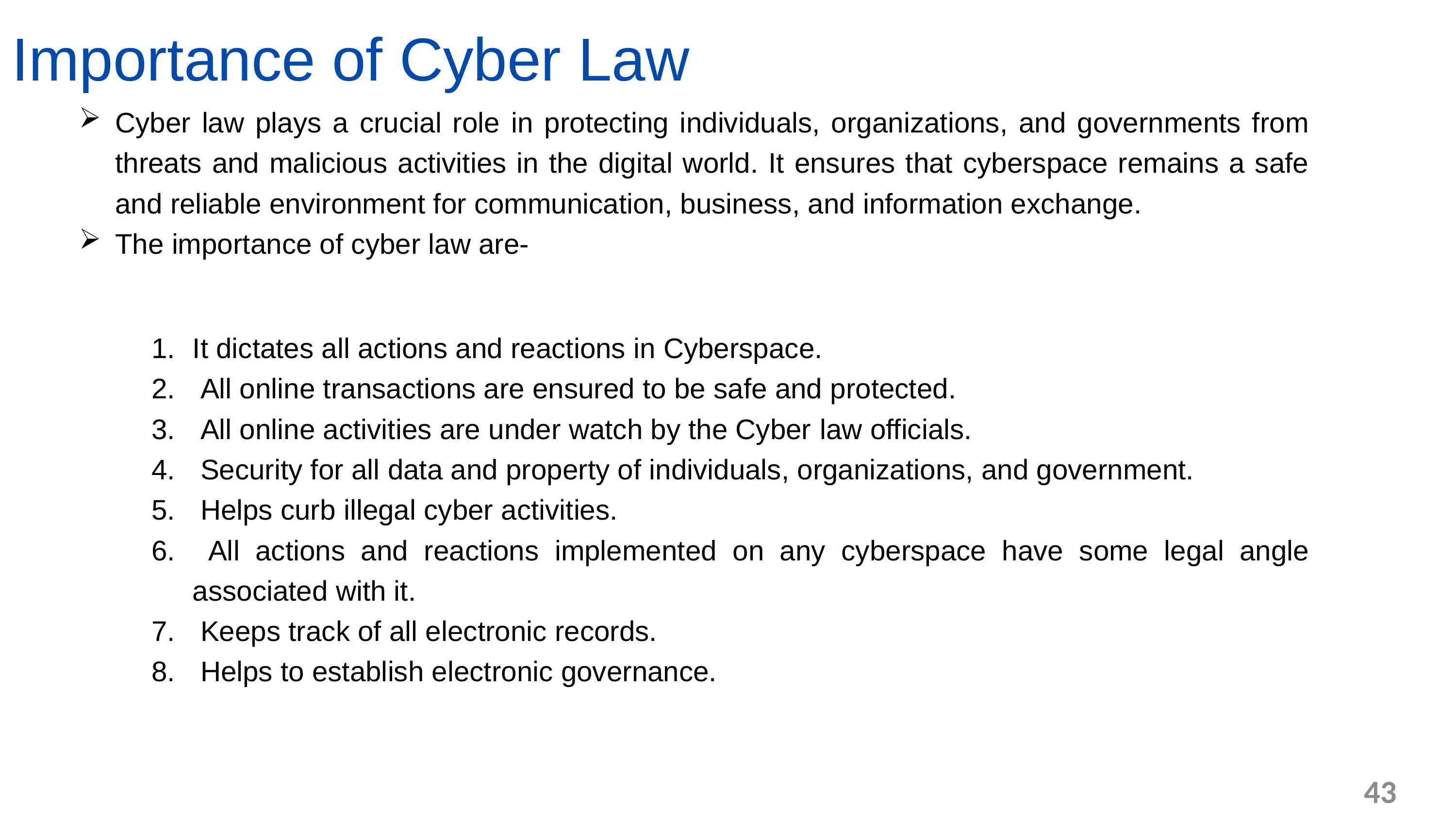

Importance of Cyber Law
Cyber law plays a crucial role in protecting individuals, organizations, and governments from threats and malicious activities in the digital world. It ensures that cyberspace remains a safe and reliable environment for communication, business, and information exchange.
The importance of cyber law are-
It dictates all actions and reactions in Cyberspace.
 All online transactions are ensured to be safe and protected.
 All online activities are under watch by the Cyber ​​law officials.
 Security for all data and property of individuals, organizations, and government.
 Helps curb illegal cyber activities.
 All actions and reactions implemented on any cyberspace have some legal angle associated with it.
 Keeps track of all electronic records.
 Helps to establish electronic governance.
43